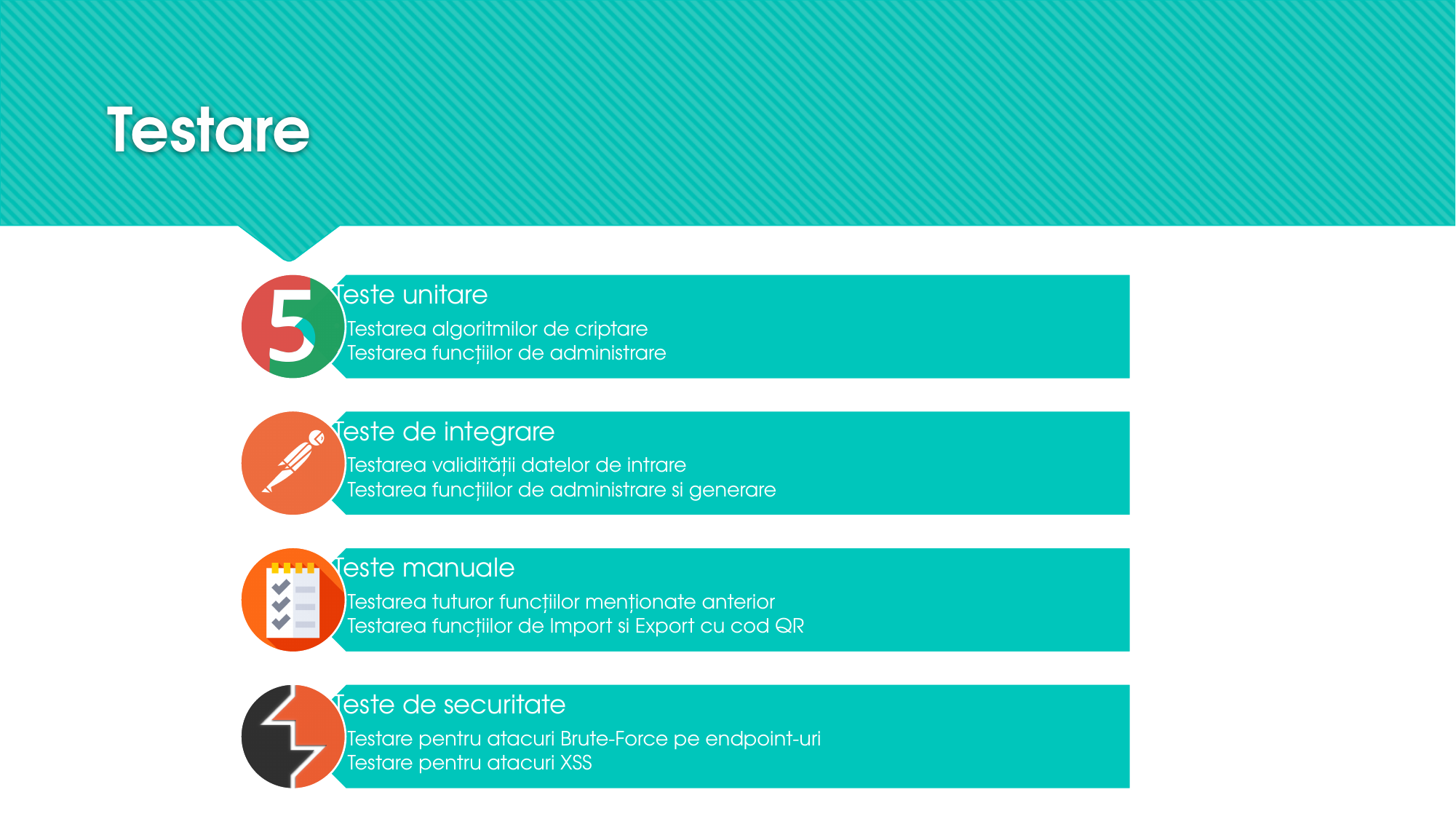

# Testare
Teste unitare
Testarea algoritmilor de criptare
Testarea funcțiilor de administrare
Teste de integrare
Testarea validității datelor de intrare
Testarea funcțiilor de administrare si generare
Teste manuale
Testarea tuturor funcțiilor menționate anterior
Testarea funcțiilor de Import si Export cu cod QR
Teste de securitate
Testare pentru atacuri Brute-Force pe endpoint-uri
Testare pentru atacuri XSS